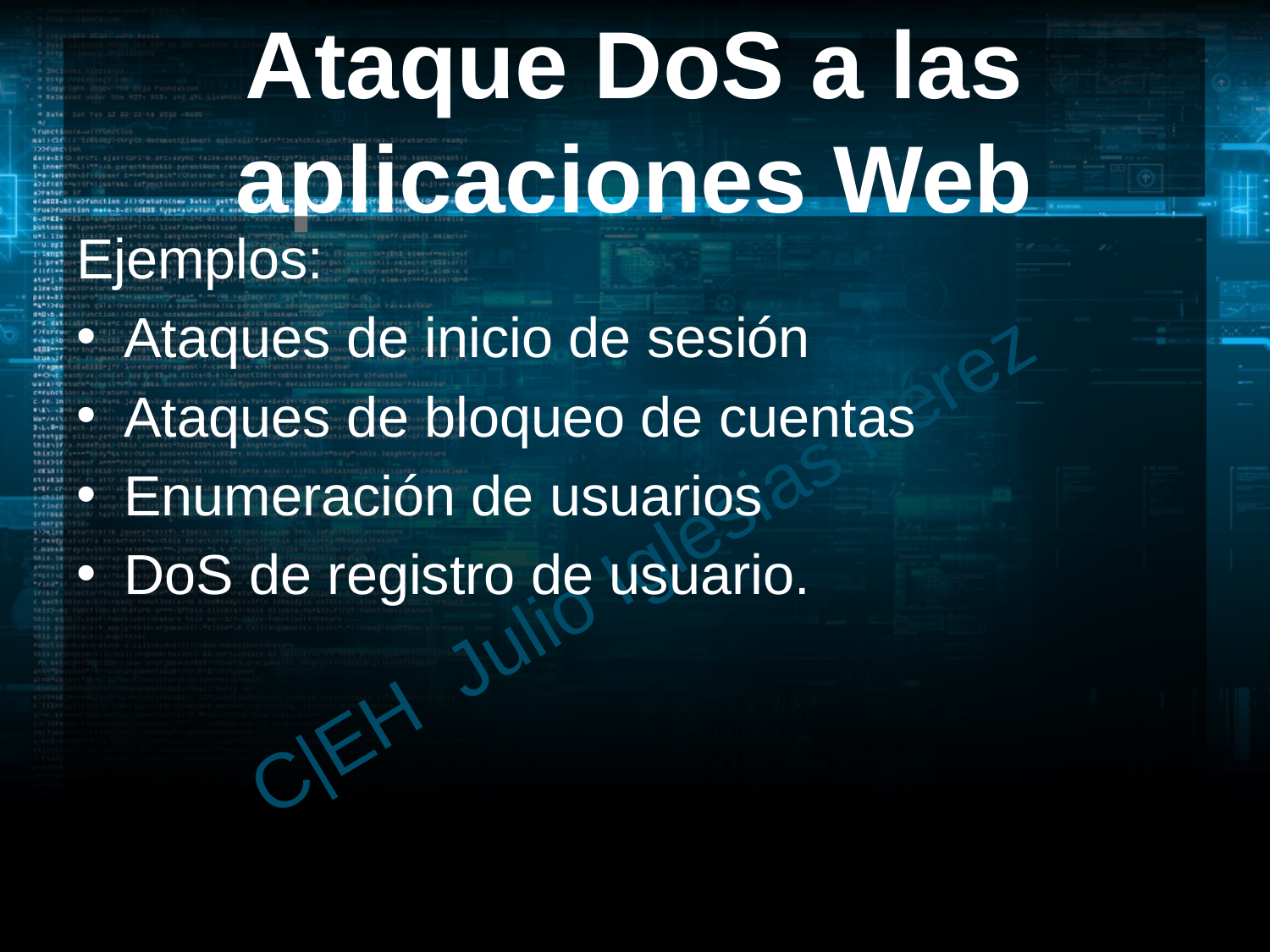

# Ataque DoS a las aplicaciones Web
Ejemplos:
Ataques de inicio de sesión
Ataques de bloqueo de cuentas
Enumeración de usuarios
DoS de registro de usuario.
C|EH  Julio Iglesias Pérez